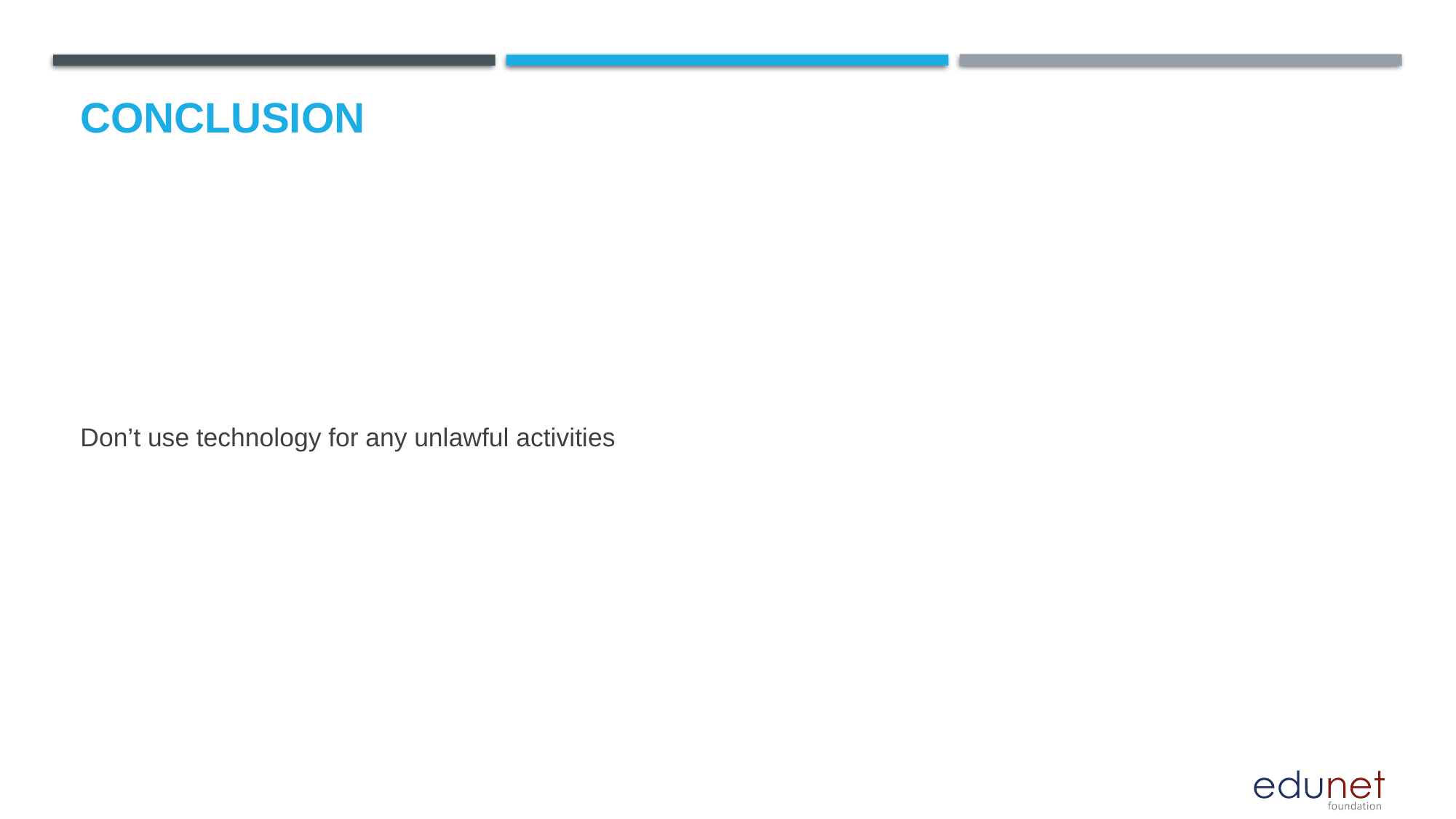

# Conclusion
Don’t use technology for any unlawful activities